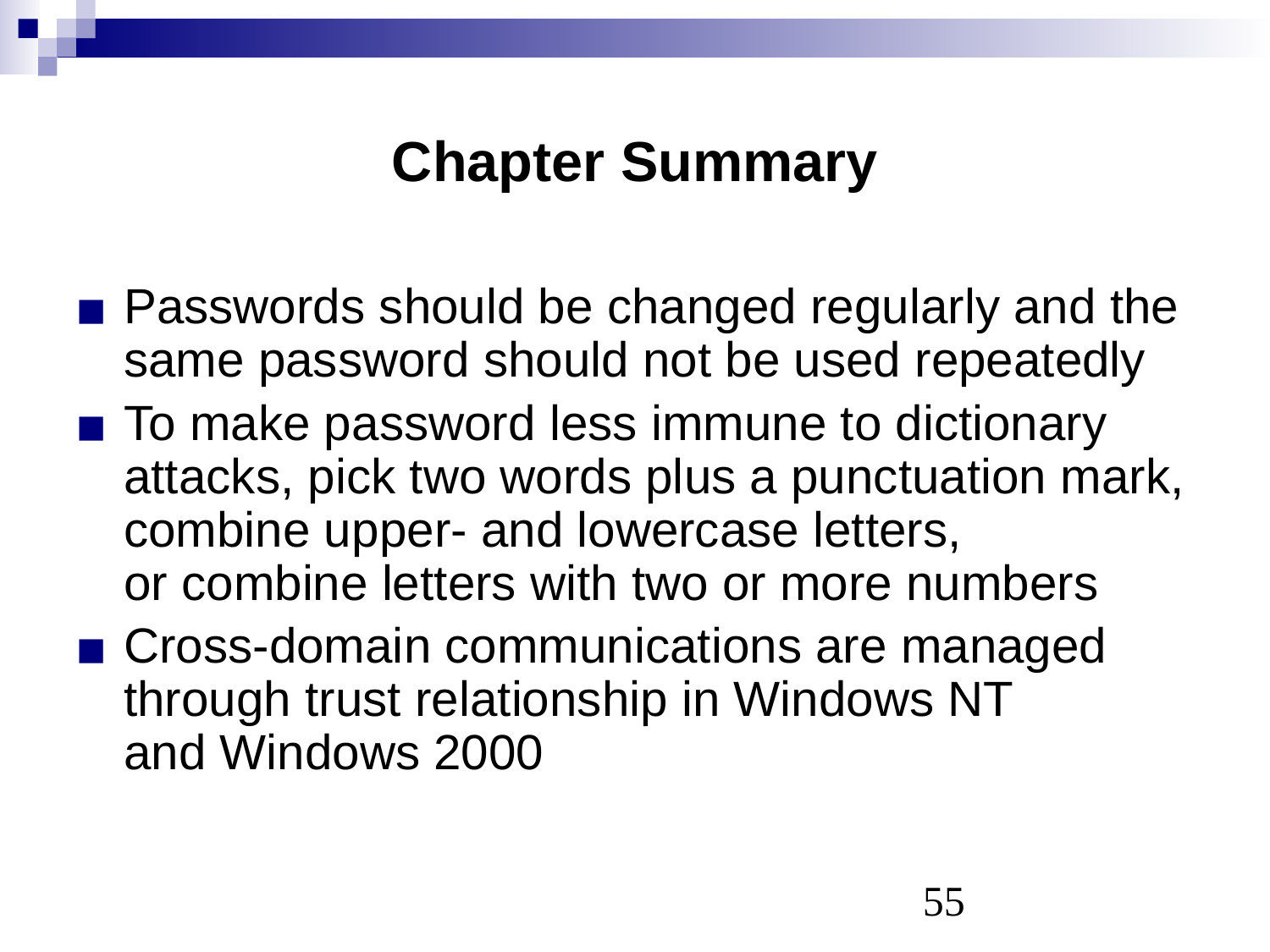

# Chapter Summary
Passwords should be changed regularly and the same password should not be used repeatedly
To make password less immune to dictionary attacks, pick two words plus a punctuation mark, combine upper- and lowercase letters,
or combine letters with two or more numbers
Cross-domain communications are managed through trust relationship in Windows NT
and Windows 2000
55